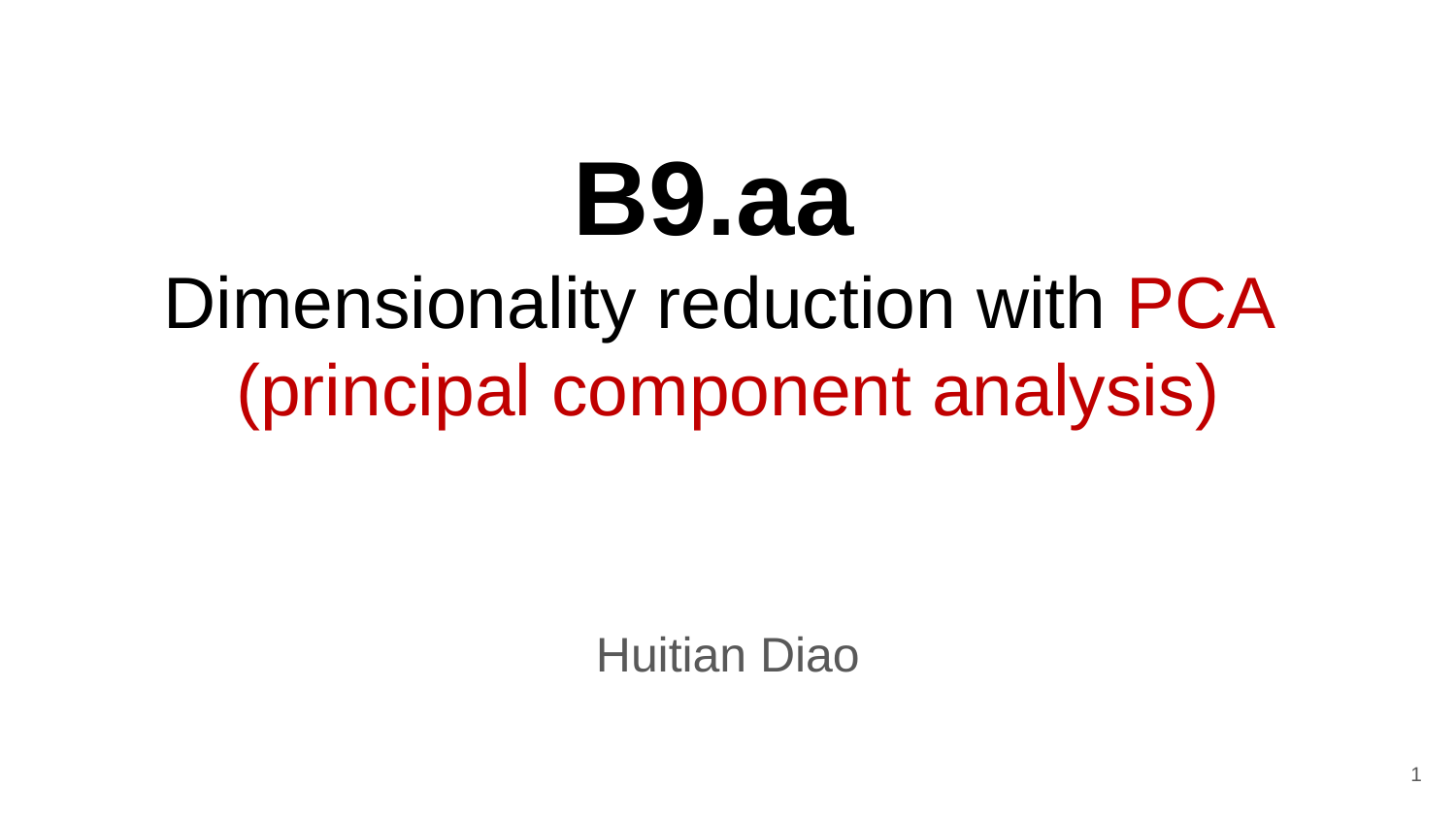

# B9.aa
Dimensionality reduction with PCA
(principal component analysis)
Huitian Diao
1